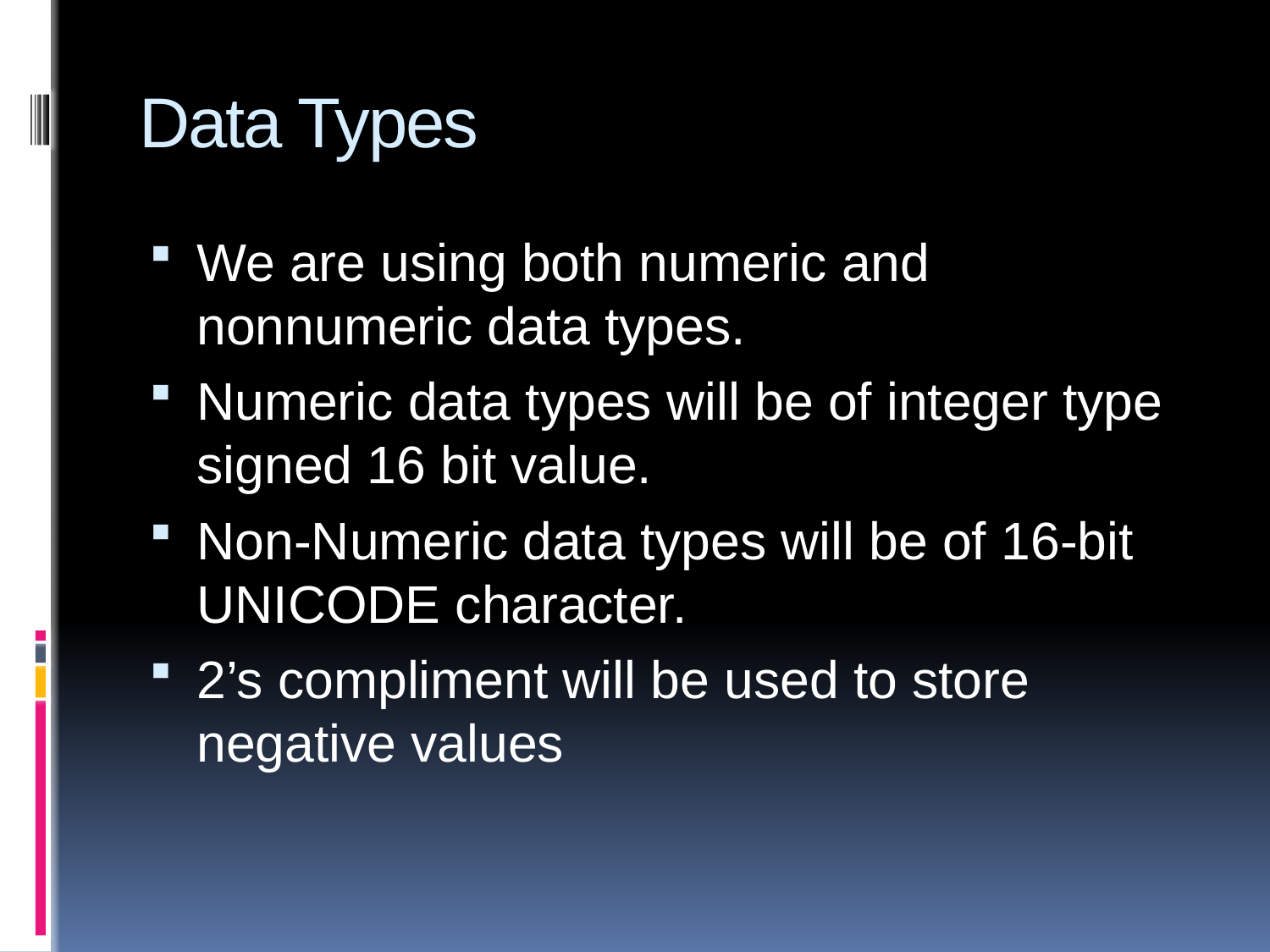

# Data Types
We are using both numeric and nonnumeric data types.
Numeric data types will be of integer type signed 16 bit value.
Non-Numeric data types will be of 16-bit UNICODE character.
2’s compliment will be used to store negative values